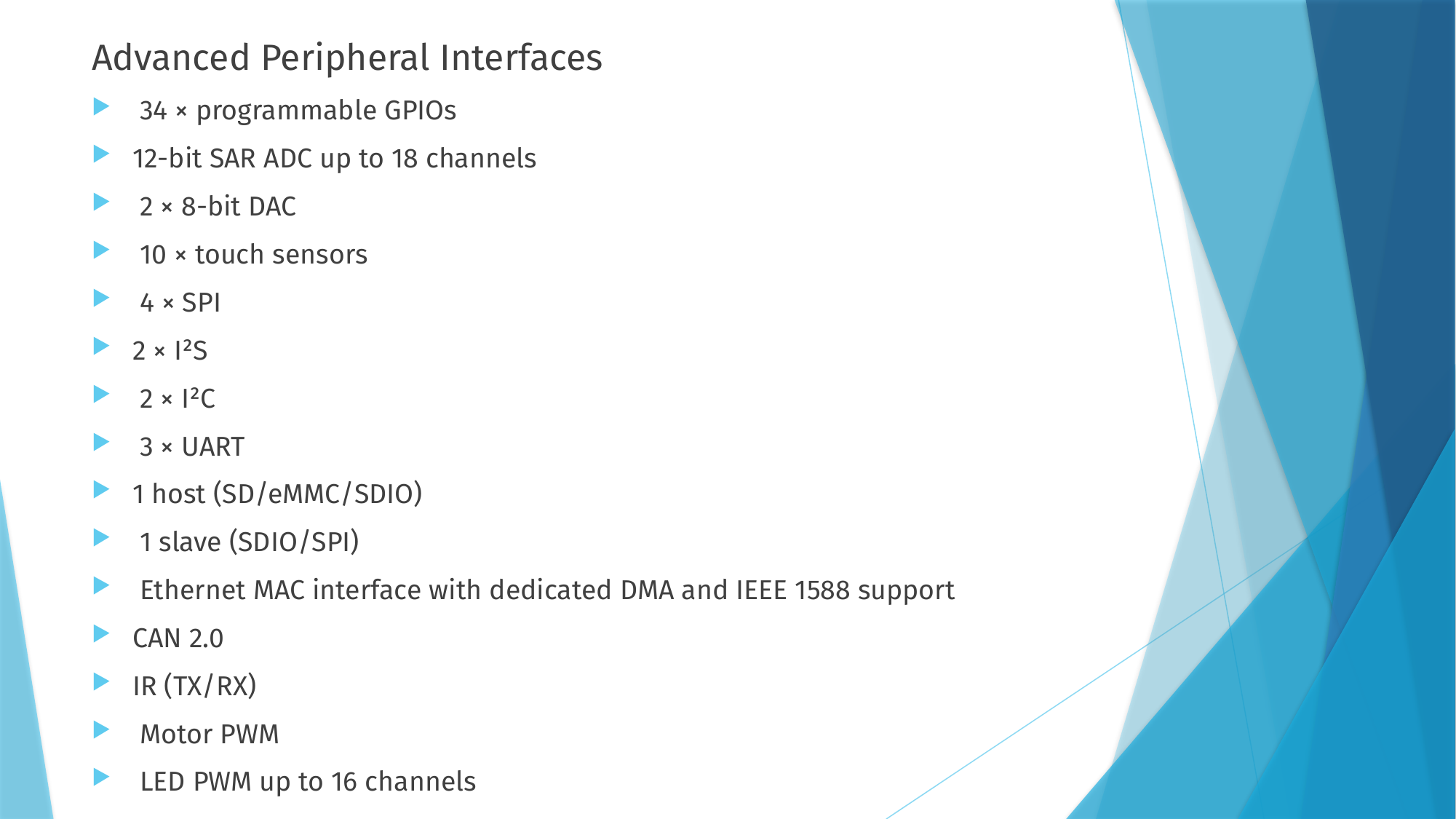

Advanced Peripheral Interfaces
 34 × programmable GPIOs
12-bit SAR ADC up to 18 channels
 2 × 8-bit DAC
 10 × touch sensors
 4 × SPI
2 × I²S
 2 × I²C
 3 × UART
1 host (SD/eMMC/SDIO)
 1 slave (SDIO/SPI)
 Ethernet MAC interface with dedicated DMA and IEEE 1588 support
CAN 2.0
IR (TX/RX)
 Motor PWM
 LED PWM up to 16 channels